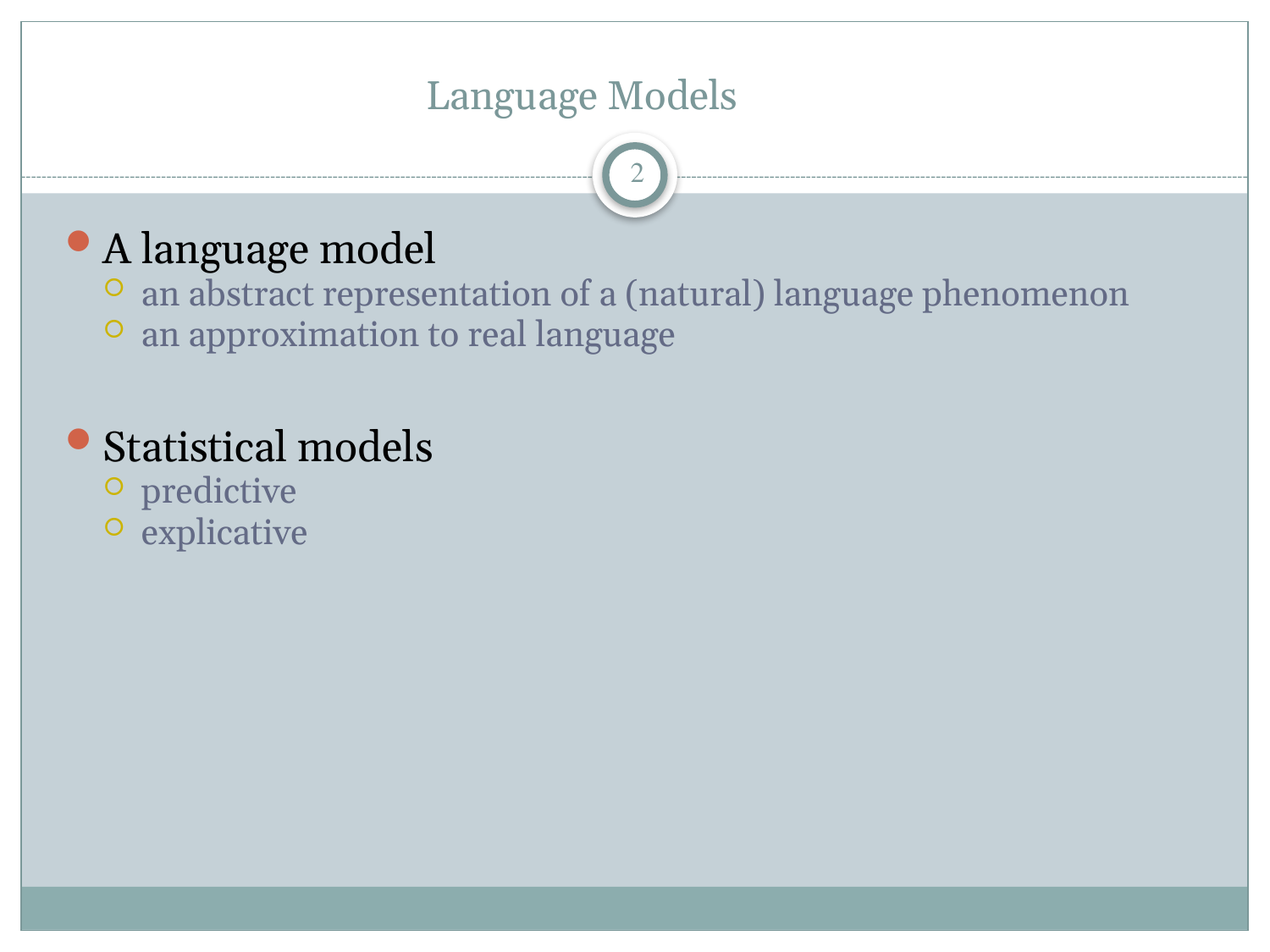

# Language Models
2
A language model
an abstract representation of a (natural) language phenomenon
an approximation to real language

Statistical models
predictive
explicative